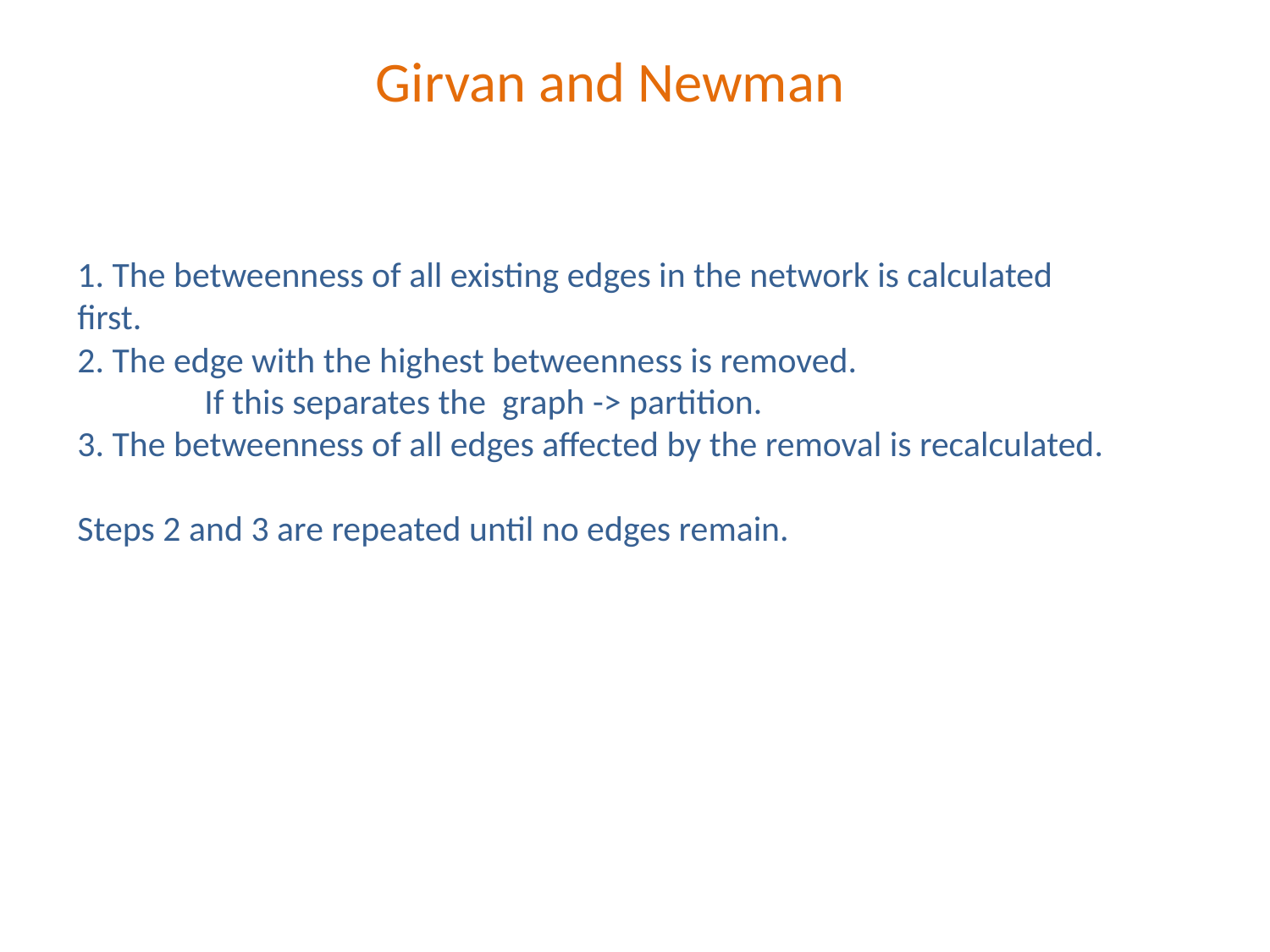

Girvan and Newman
1. The betweenness of all existing edges in the network is calculated first.
2. The edge with the highest betweenness is removed.
	If this separates the  graph -> partition.
3. The betweenness of all edges affected by the removal is recalculated.

Steps 2 and 3 are repeated until no edges remain.